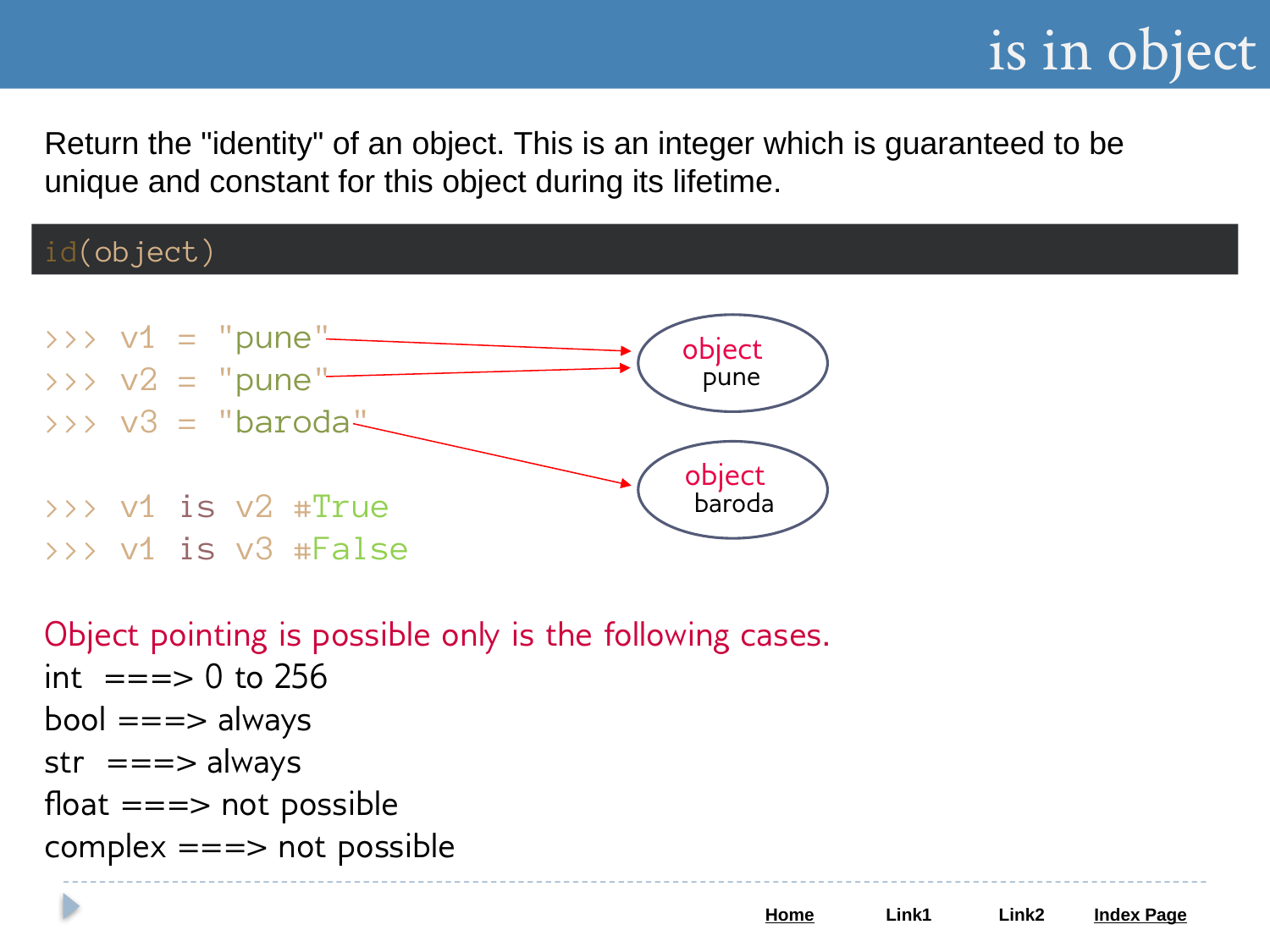

is in object
Return the "identity" of an object. This is an integer which is guaranteed to be unique and constant for this object during its lifetime.
id(object)
>>> v1 = "pune"
>>> v2 = "pune"
>>> v3 = "baroda"

>>> v1 is v2 #True
>>> v1 is v3 #False

object
pune

object
baroda
Object pointing is possible only is the following cases.
int  ===> 0 to 256
bool ===> always
str  ===> always
float ===> not possible
complex ===> not possible